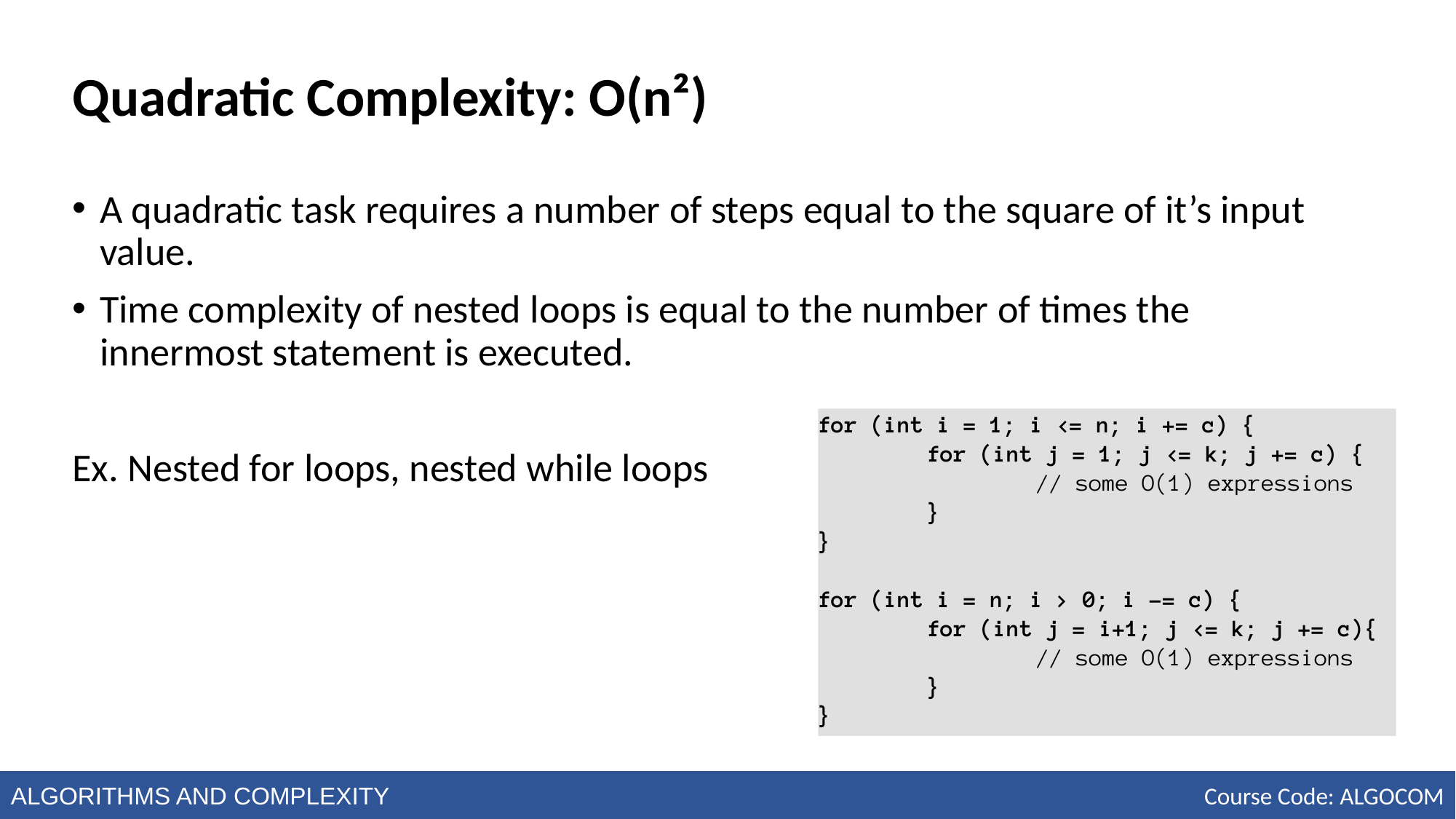

# Quadratic Complexity: O(n²)
A quadratic task requires a number of steps equal to the square of it’s input value.
Time complexity of nested loops is equal to the number of times the innermost statement is executed.

Ex. Nested for loops, nested while loops

for (int i = 1; i <= n; i += c) {
	for (int j = 1; j <= k; j += c) { 		// some O(1) expressions
	}
}

for (int i = n; i > 0; i -= c) {
	for (int j = i+1; j <= k; j += c){ 		// some O(1) expressions
	}
}

ALGORITHMS AND COMPLEXITY
Course Code: ALGOCOM